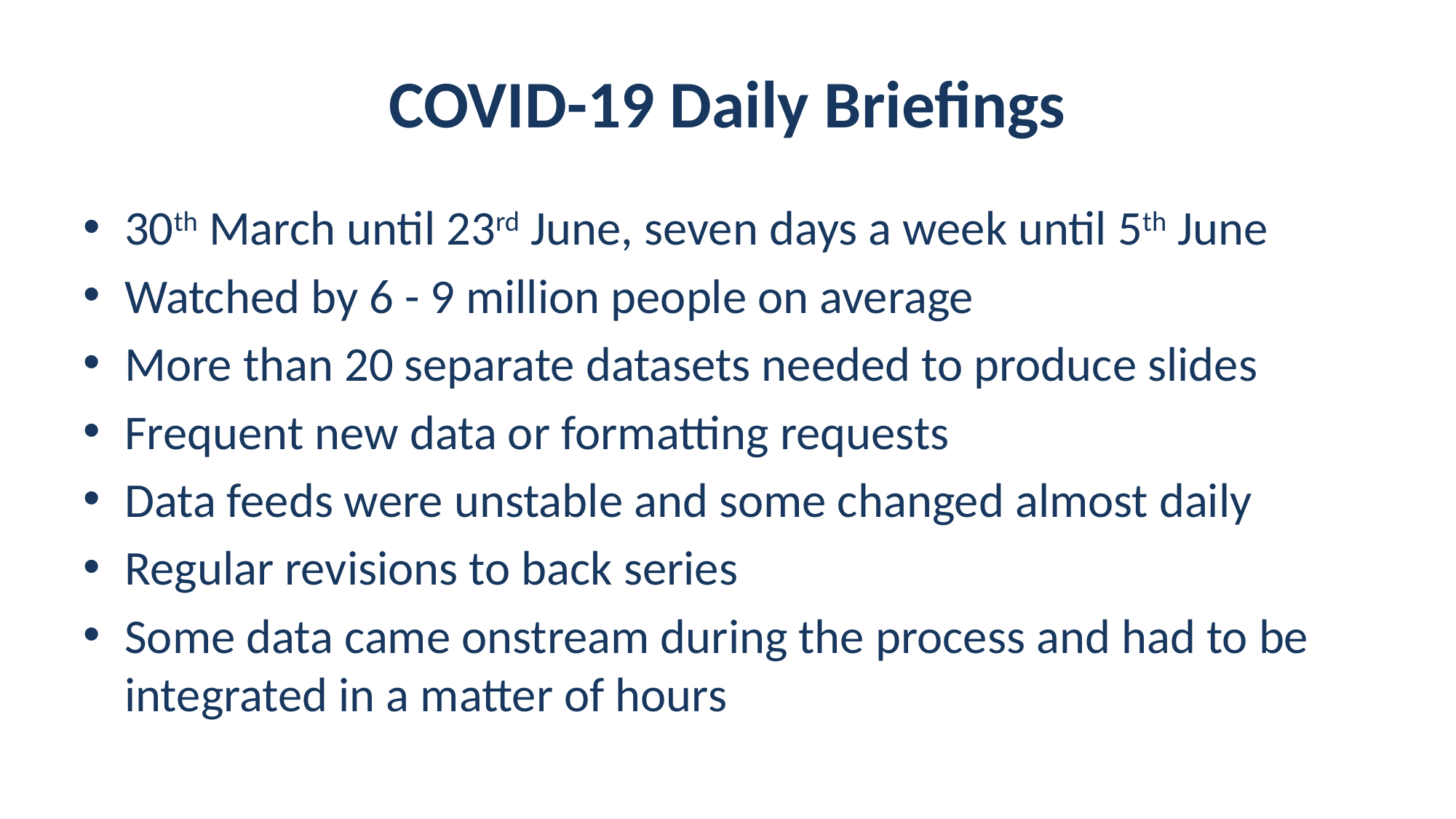

# COVID-19 Daily Briefings
30th March until 23rd June, seven days a week until 5th June
Watched by 6 - 9 million people on average
More than 20 separate datasets needed to produce slides
Frequent new data or formatting requests
Data feeds were unstable and some changed almost daily
Regular revisions to back series
Some data came onstream during the process and had to be integrated in a matter of hours